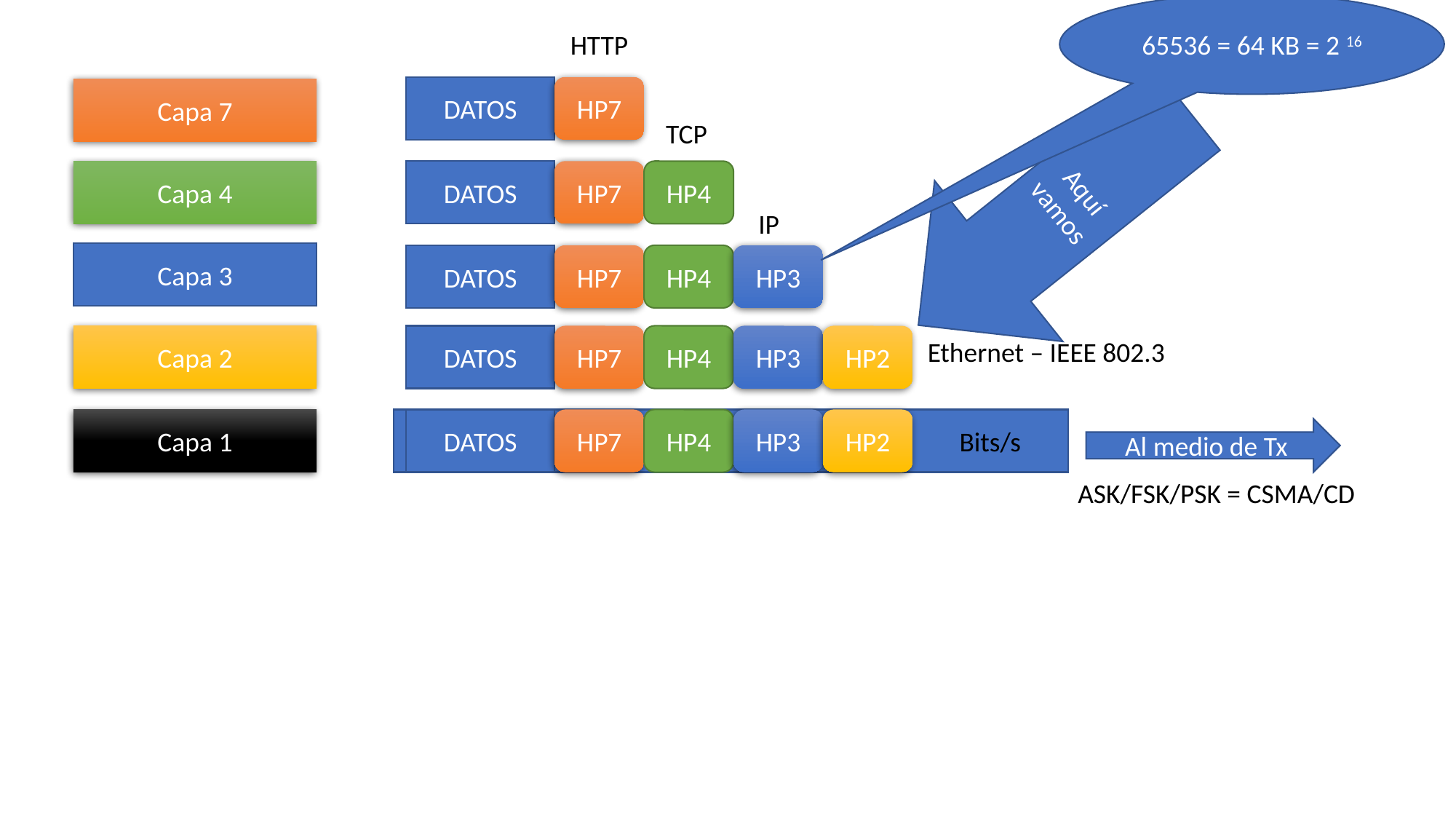

65536 = 64 KB = 2 16
HTTP
Aquí vamos
DATOS
HP7
Capa 7
TCP
Capa 4
DATOS
HP7
HP4
IP
Capa 3
DATOS
HP7
HP4
HP3
Capa 2
DATOS
HP7
HP4
HP3
HP2
Ethernet – IEEE 802.3
Capa 1

DATOS
HP7
HP4
HP3
HP2
Bits/s
Al medio de Tx
ASK/FSK/PSK = CSMA/CD